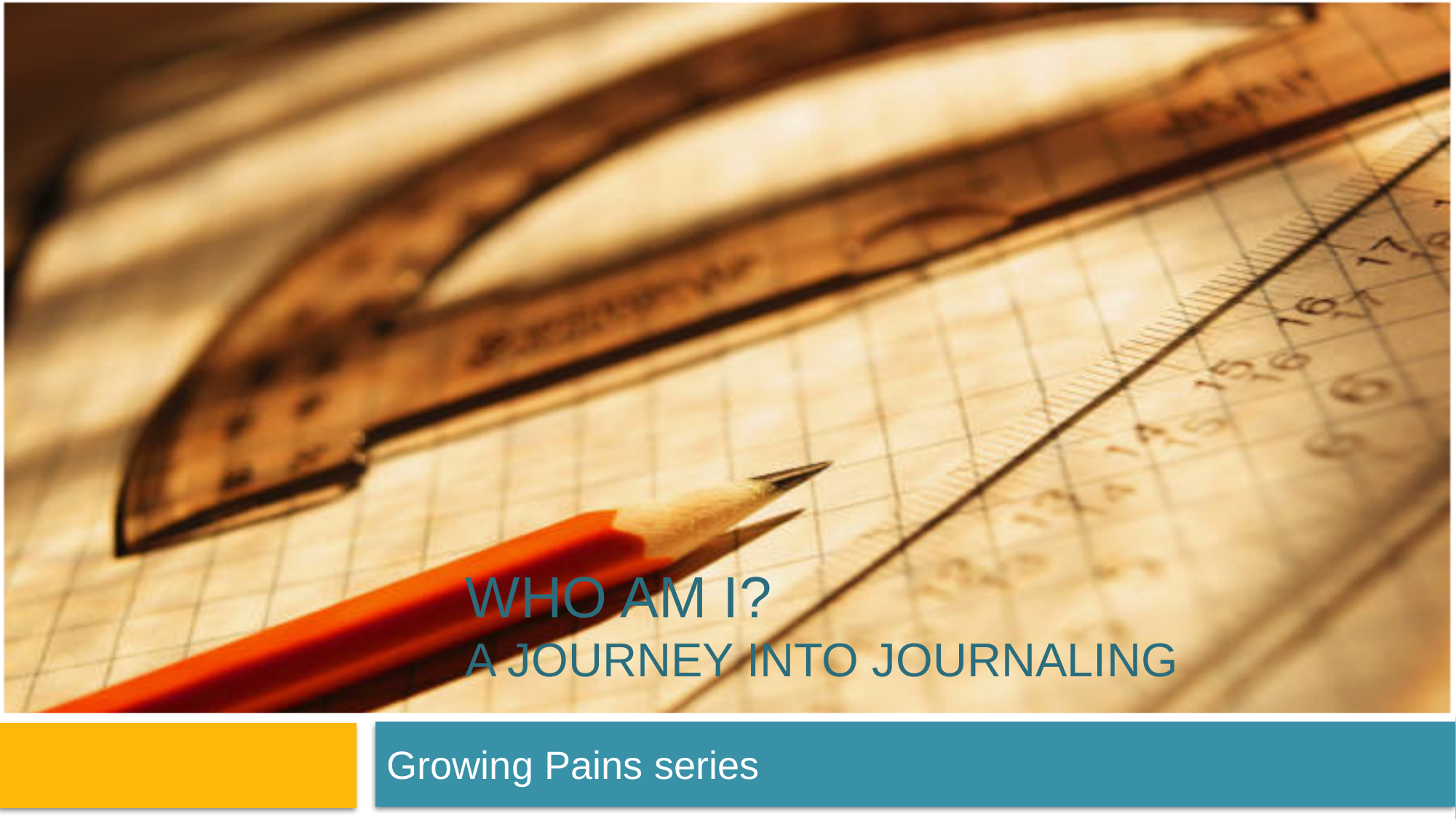

# Who Am I? A Journey into Journaling
Growing Pains series